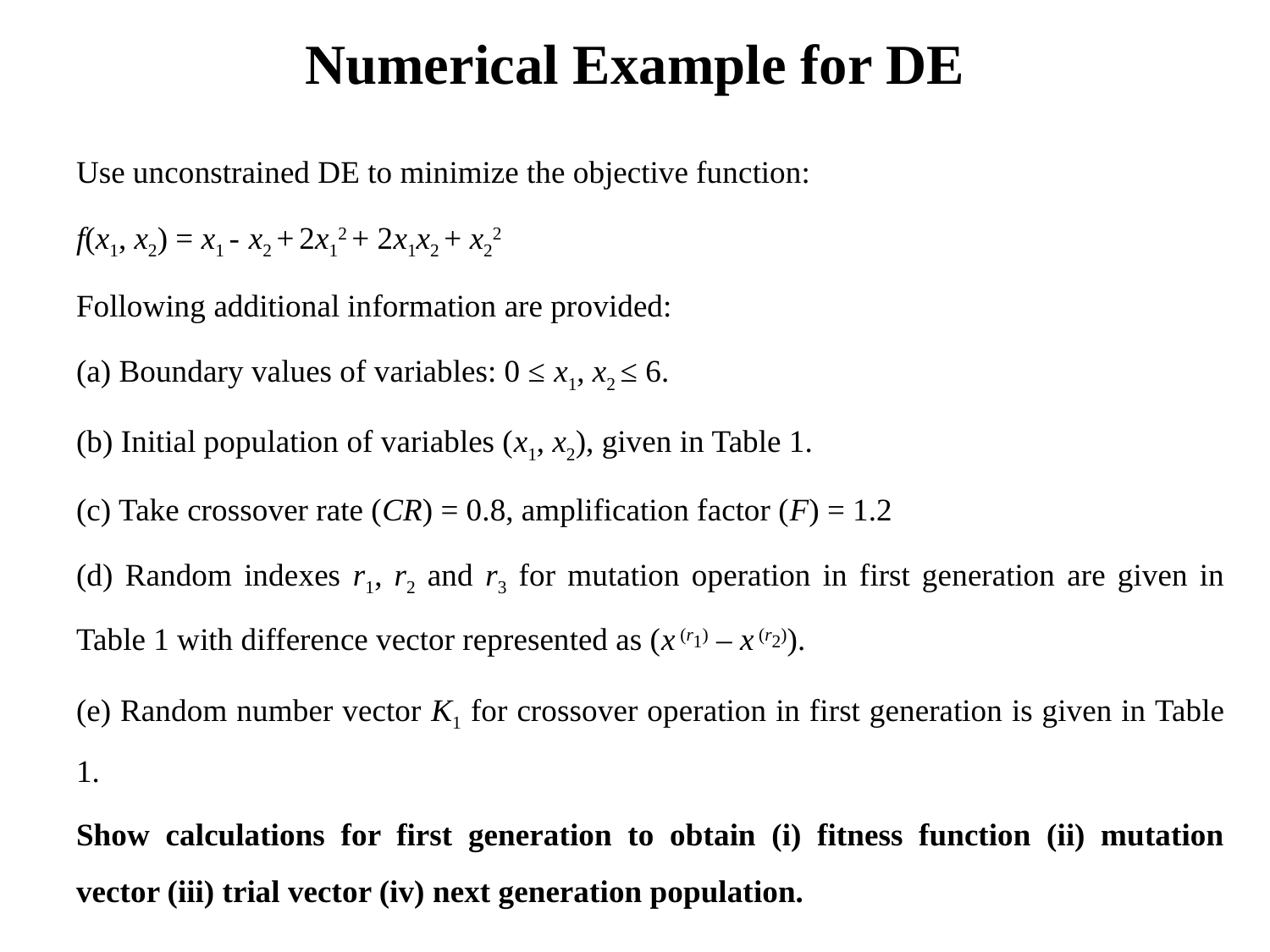

# Numerical Example for DE
	Use unconstrained DE to minimize the objective function:
	f(x1, x2) = x1 -  x2 + 2x12 + 2x1x2 + x22
	Following additional information are provided:
	(a) Boundary values of variables: 0 ≤ x1, x2 ≤ 6.
	(b) Initial population of variables (x1, x2), given in Table 1.
	(c) Take crossover rate (CR) = 0.8, amplification factor (F) = 1.2
	(d) Random indexes r1, r2 and r3 for mutation operation in first generation are given in Table 1 with difference vector represented as (x (r1) – x (r2)).
	(e) Random number vector K1 for crossover operation in first generation is given in Table 1.
	Show calculations for first generation to obtain (i) fitness function (ii) mutation vector (iii) trial vector (iv) next generation population.